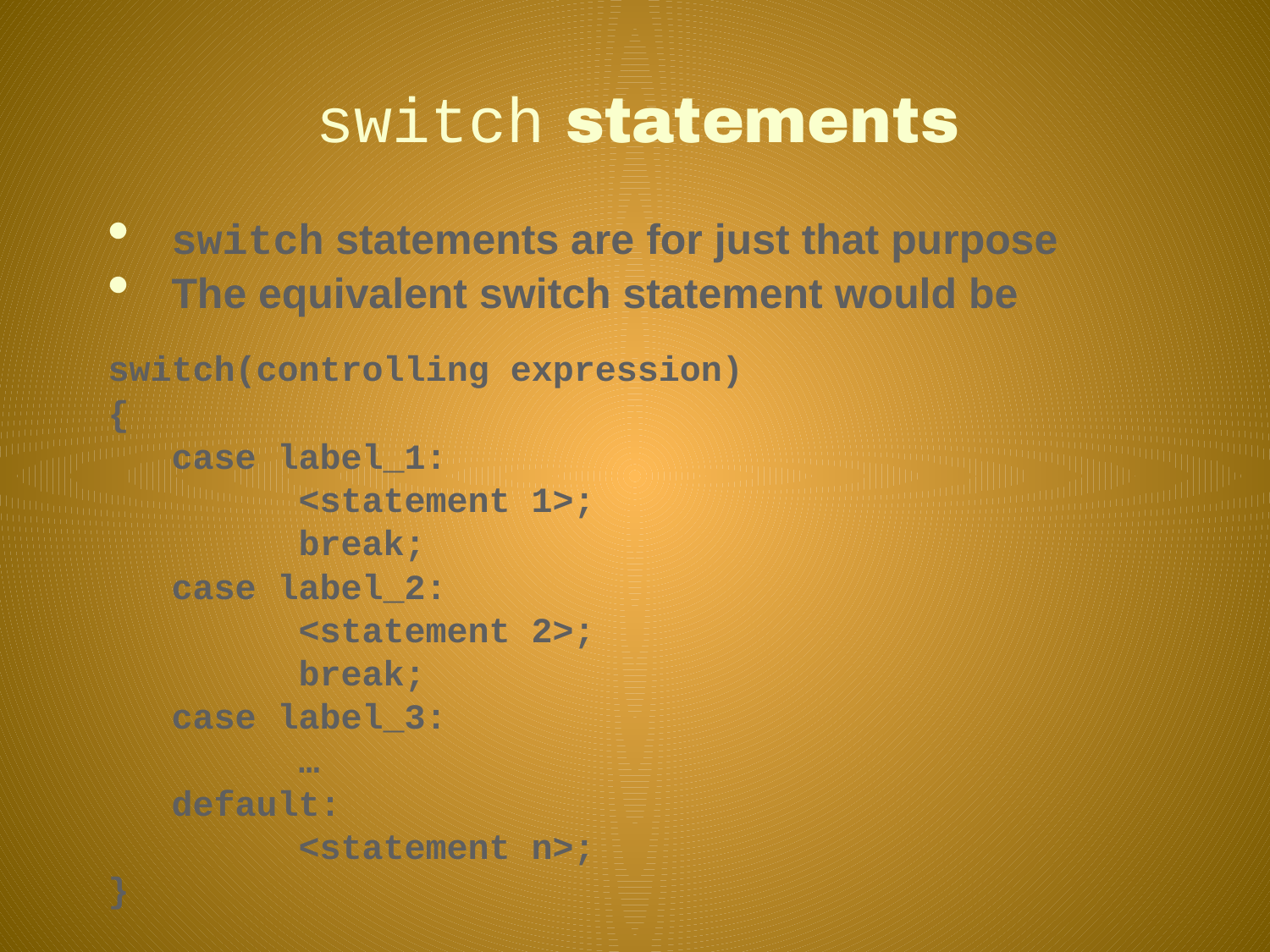

# switch statements
switch statements are for just that purpose
The equivalent switch statement would be
switch(controlling expression)
{
	case label_1:
		<statement 1>;
		break;
	case label_2:
		<statement 2>;
		break;
	case label_3:
		…
	default:
		<statement n>;
}